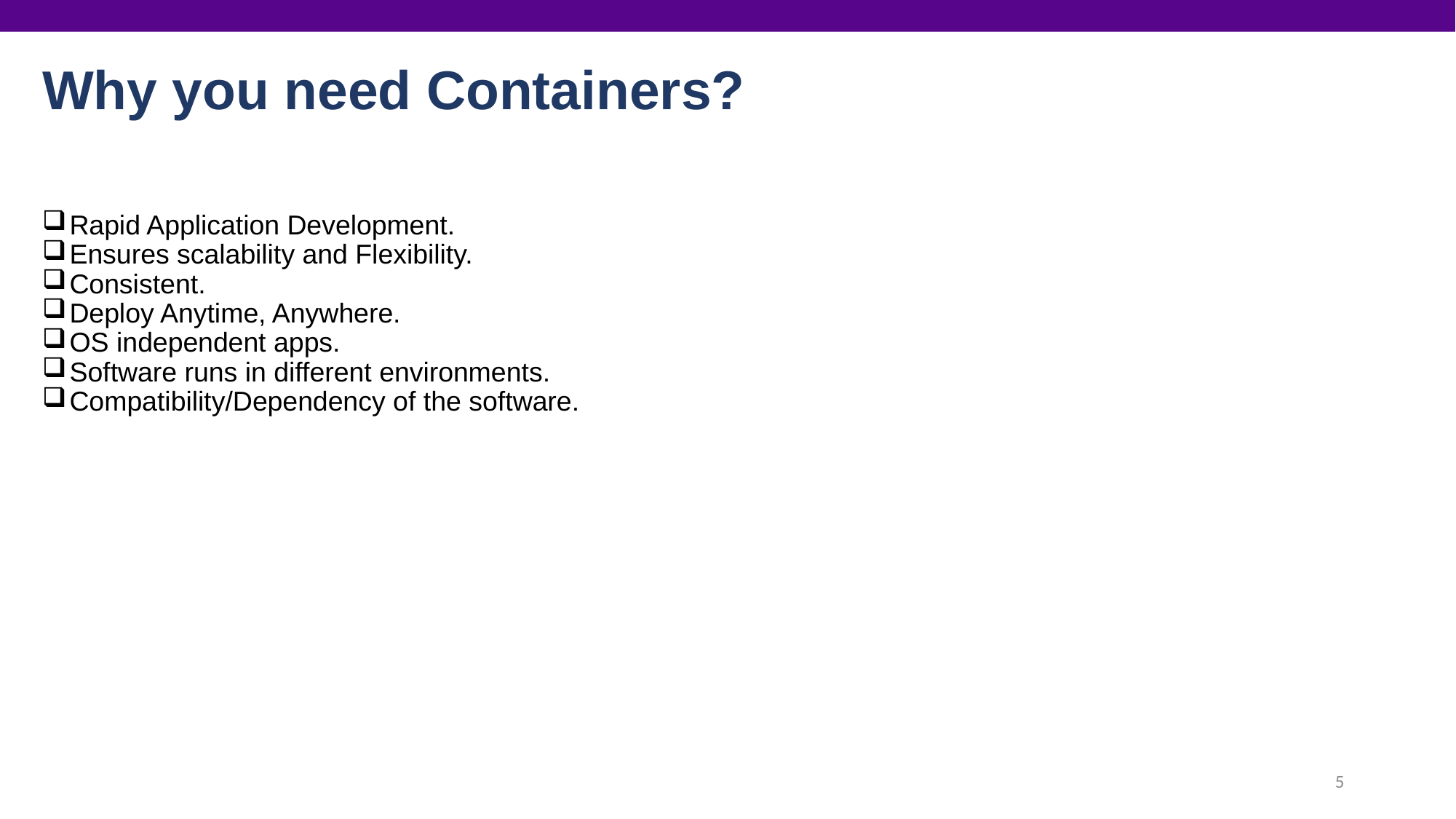

# Why you need Containers?

Rapid Application Development.
Ensures scalability and Flexibility.
Consistent.
Deploy Anytime, Anywhere.
OS independent apps.
Software runs in different environments.
Compatibility/Dependency of the software.

5